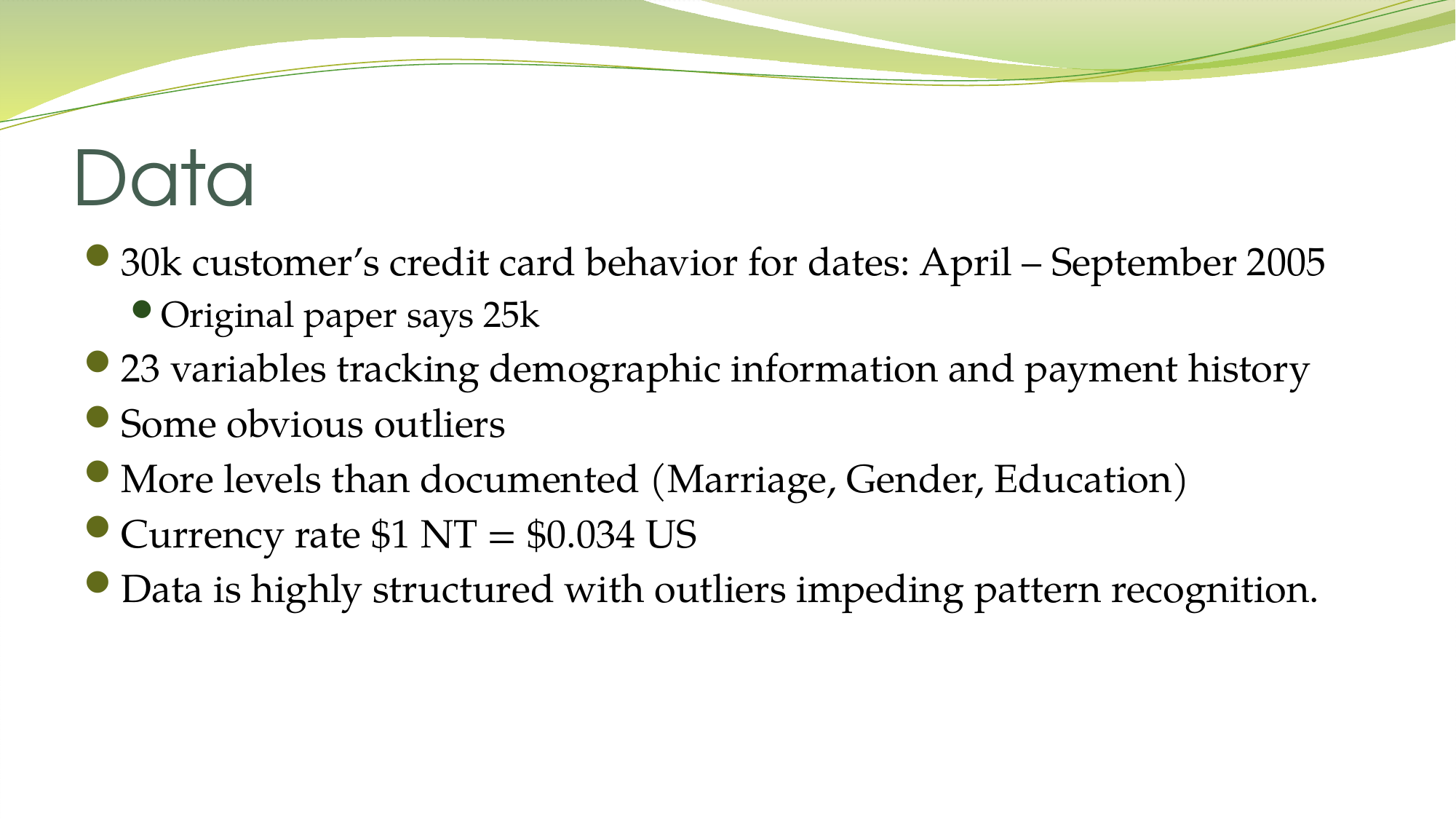

# Data
30k customer’s credit card behavior for dates: April – September 2005
Original paper says 25k
23 variables tracking demographic information and payment history
Some obvious outliers
More levels than documented (Marriage, Gender, Education)
Currency rate $1 NT = $0.034 US
Data is highly structured with outliers impeding pattern recognition.